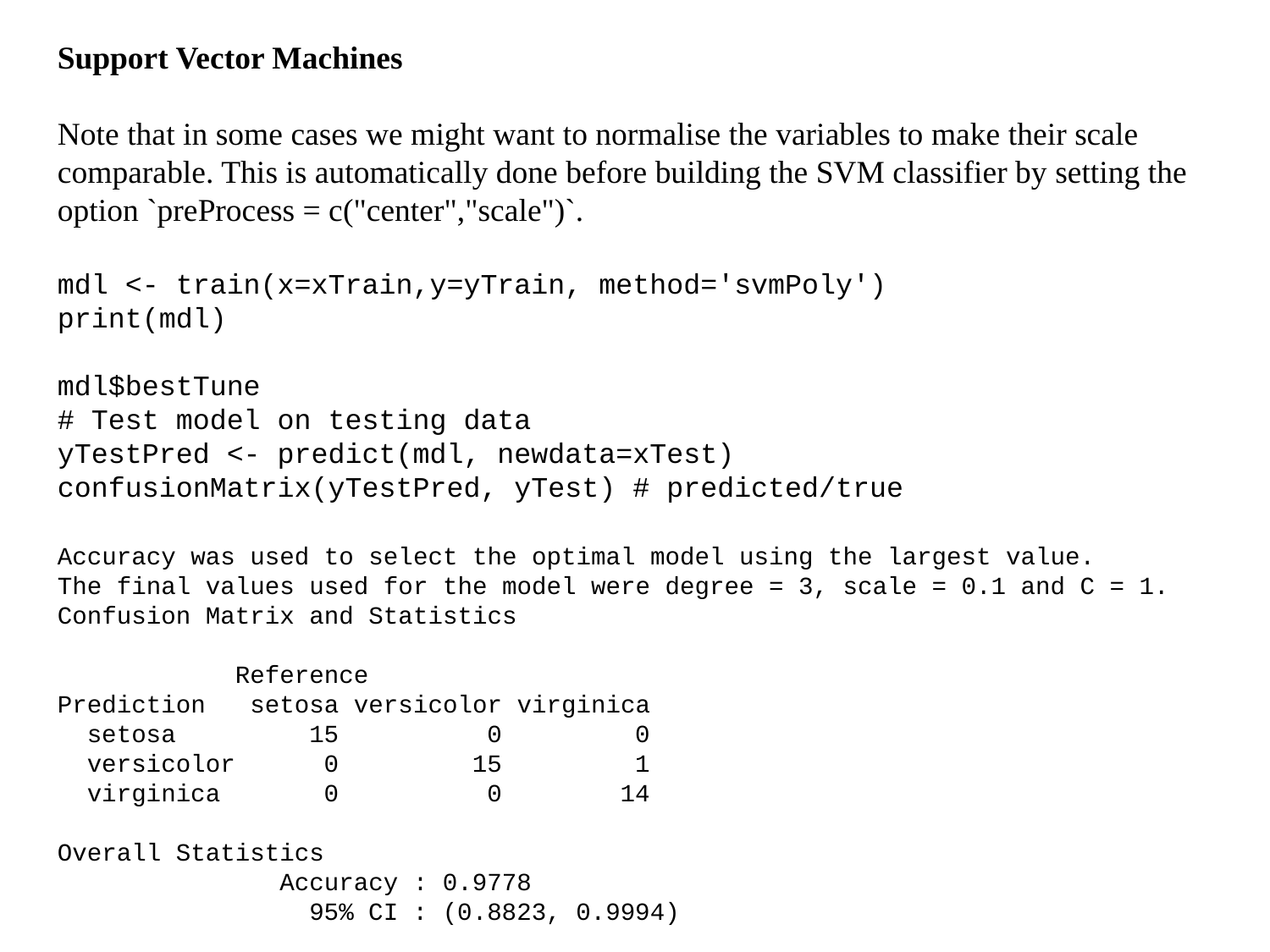

Support Vector Machines

Note that in some cases we might want to normalise the variables to make their scale comparable. This is automatically done before building the SVM classifier by setting the option `preProcess = c("center","scale")`.

mdl <- train(x=xTrain,y=yTrain, method='svmPoly')
print(mdl)

mdl$bestTune
# Test model on testing data
yTestPred <- predict(mdl, newdata=xTest)
confusionMatrix(yTestPred, yTest) # predicted/true

Accuracy was used to select the optimal model using the largest value.
The final values used for the model were degree = 3, scale = 0.1 and C = 1.
Confusion Matrix and Statistics

            Reference
Prediction   setosa versicolor virginica
  setosa         15          0         0
  versicolor      0         15         1
  virginica       0          0        14

Overall Statistics
               Accuracy : 0.9778
                 95% CI : (0.8823, 0.9994)